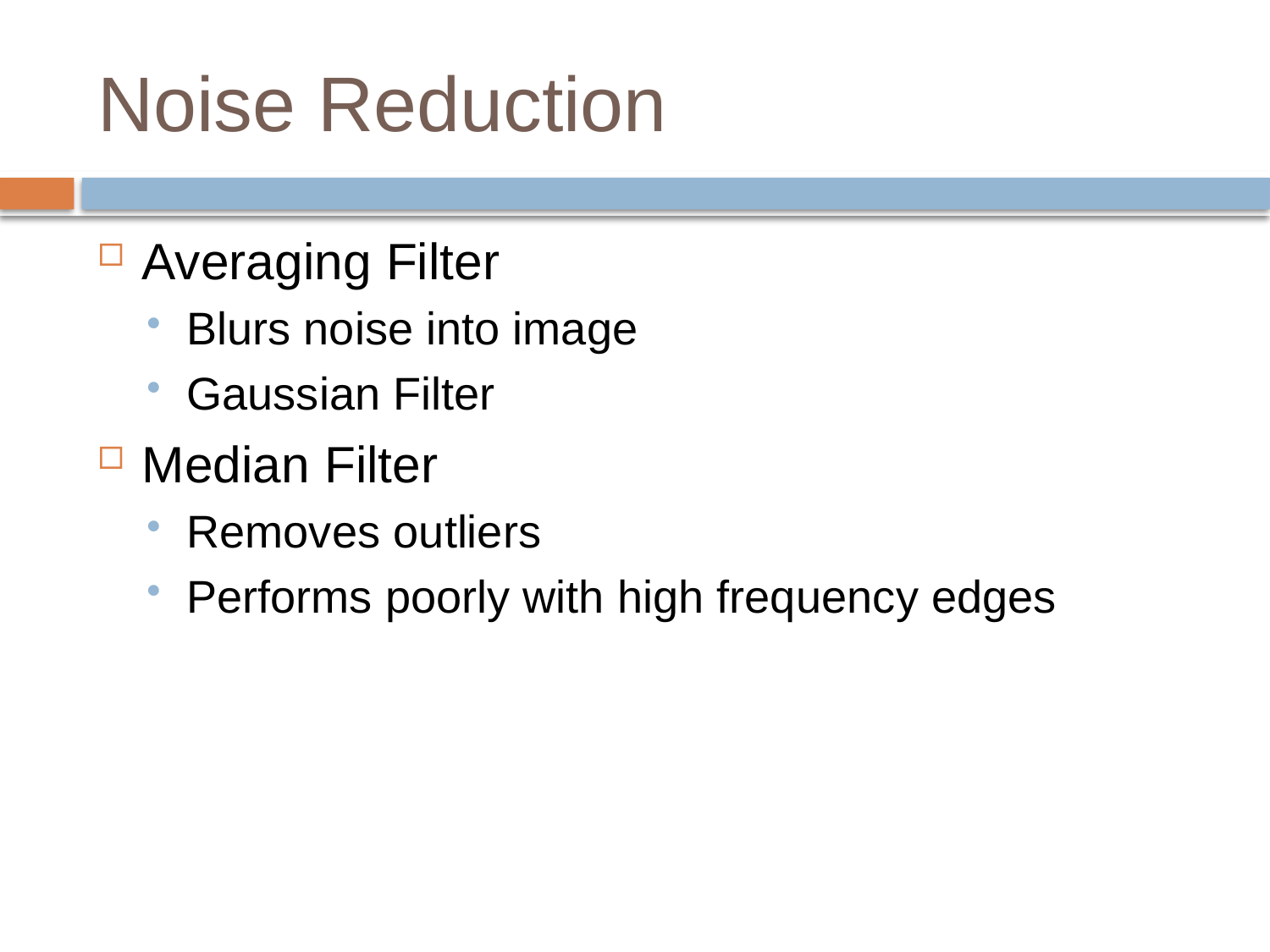

# Noise Reduction
Averaging Filter
Blurs noise into image
Gaussian Filter
Median Filter
Removes outliers
Performs poorly with high frequency edges